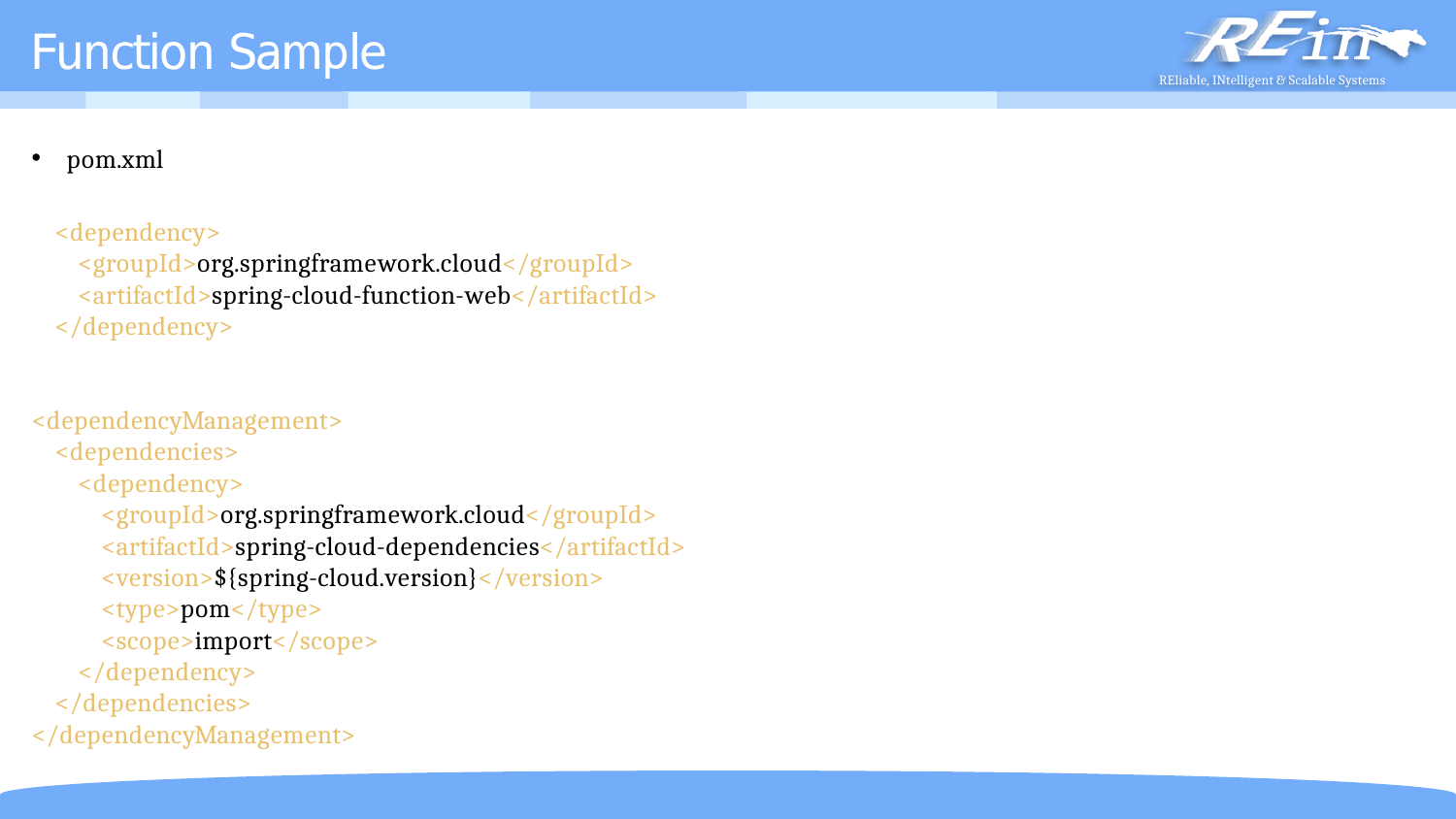

# Function Sample
pom.xml

    <dependency>
        <groupId>org.springframework.cloud</groupId>
        <artifactId>spring-cloud-function-web</artifactId>
    </dependency>
<dependencyManagement>
    <dependencies>
        <dependency>
            <groupId>org.springframework.cloud</groupId>
            <artifactId>spring-cloud-dependencies</artifactId>
            <version>${spring-cloud.version}</version>
            <type>pom</type>
            <scope>import</scope>
        </dependency>
    </dependencies>
</dependencyManagement>

43